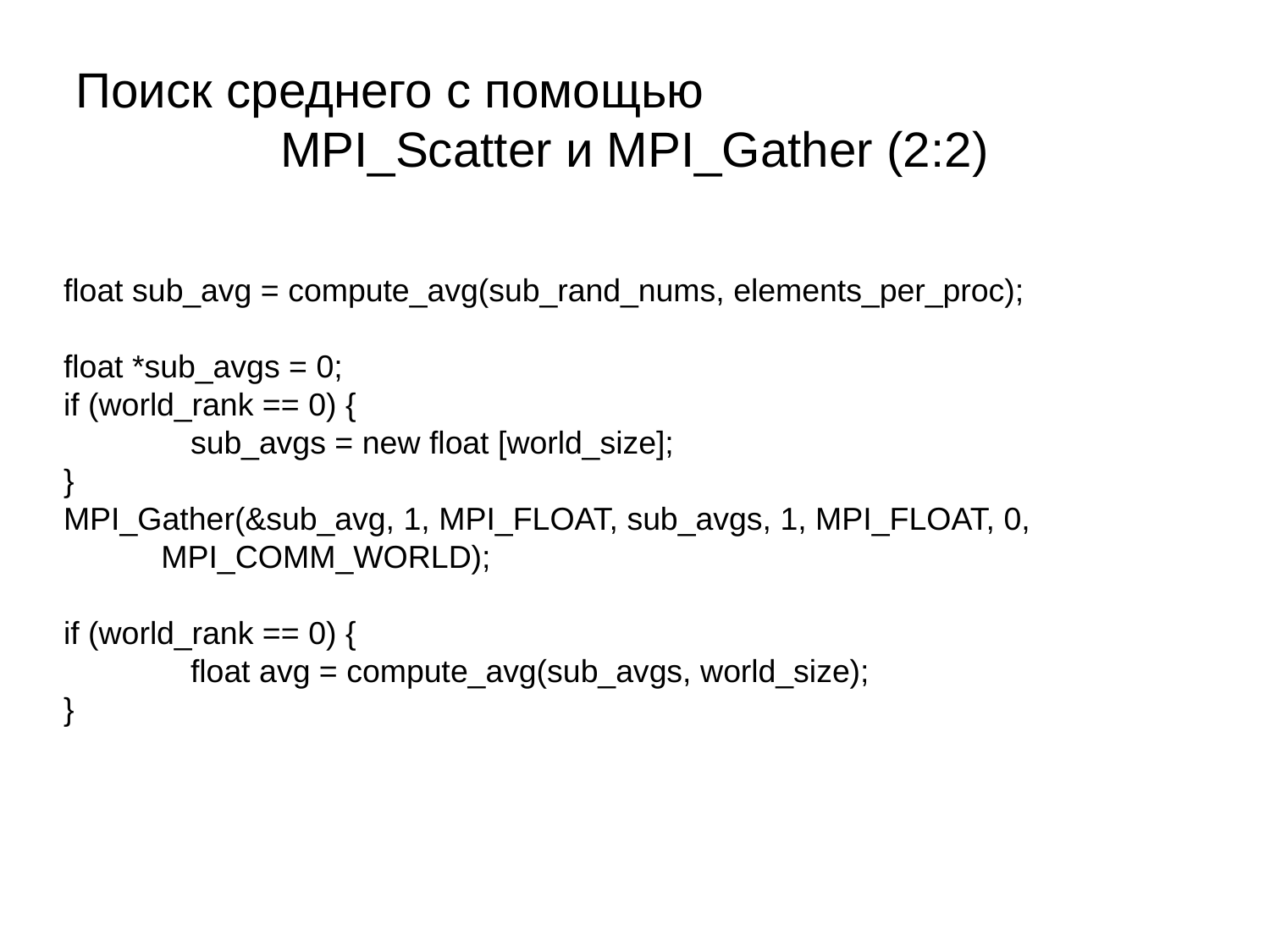

Поиск среднего с помощью
MPI_Scatter и MPI_Gather (2:2)
float sub_avg = compute_avg(sub_rand_nums, elements_per_proc);

float *sub_avgs = 0;
if (world_rank == 0) {
	sub_avgs = new float [world_size];
}
MPI_Gather(&sub_avg, 1, MPI_FLOAT, sub_avgs, 1, MPI_FLOAT, 0,
           MPI_COMM_WORLD);

if (world_rank == 0) {
  	float avg = compute_avg(sub_avgs, world_size);
}